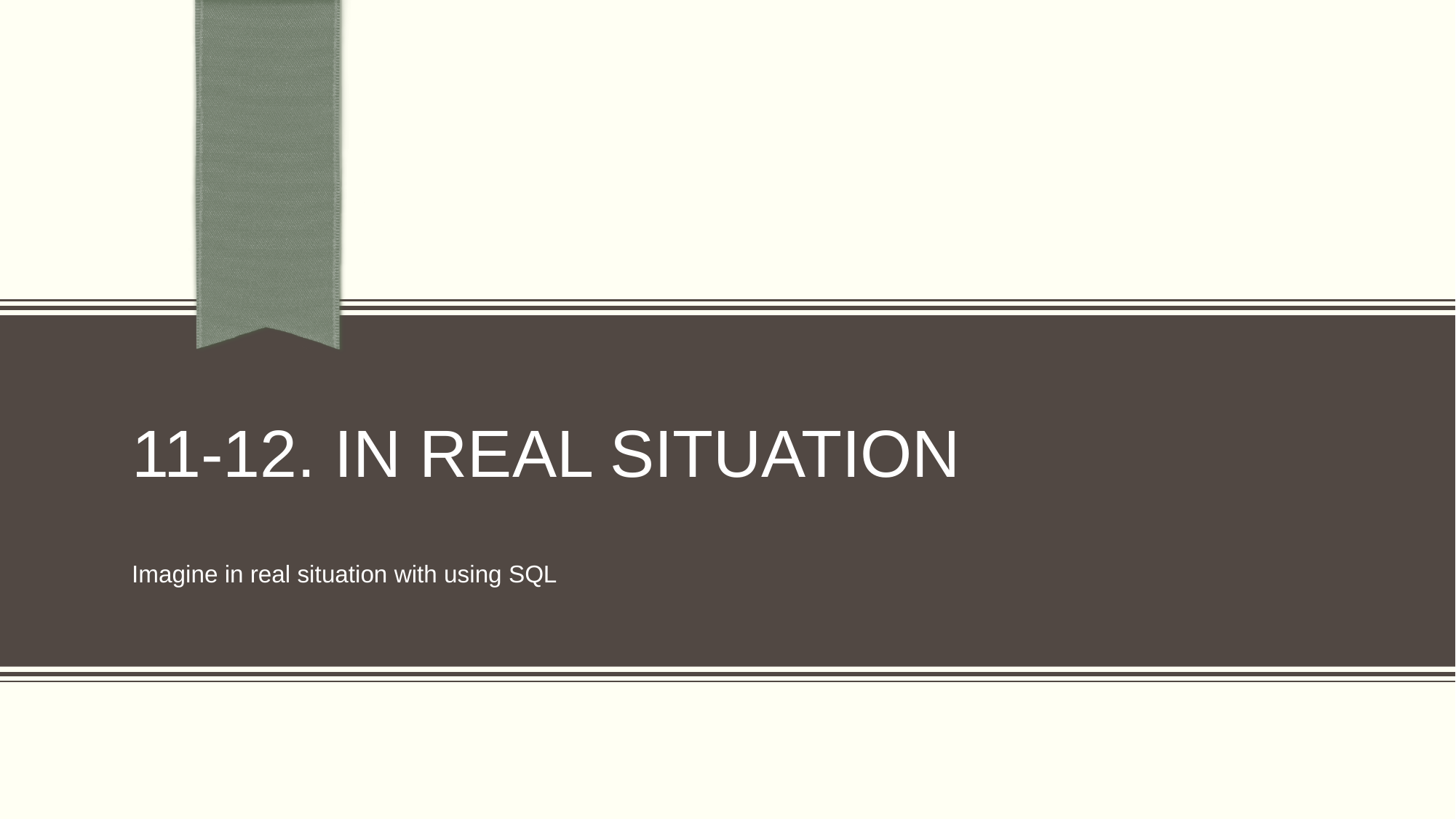

# 11-12. in real situation
Imagine in real situation with using SQL